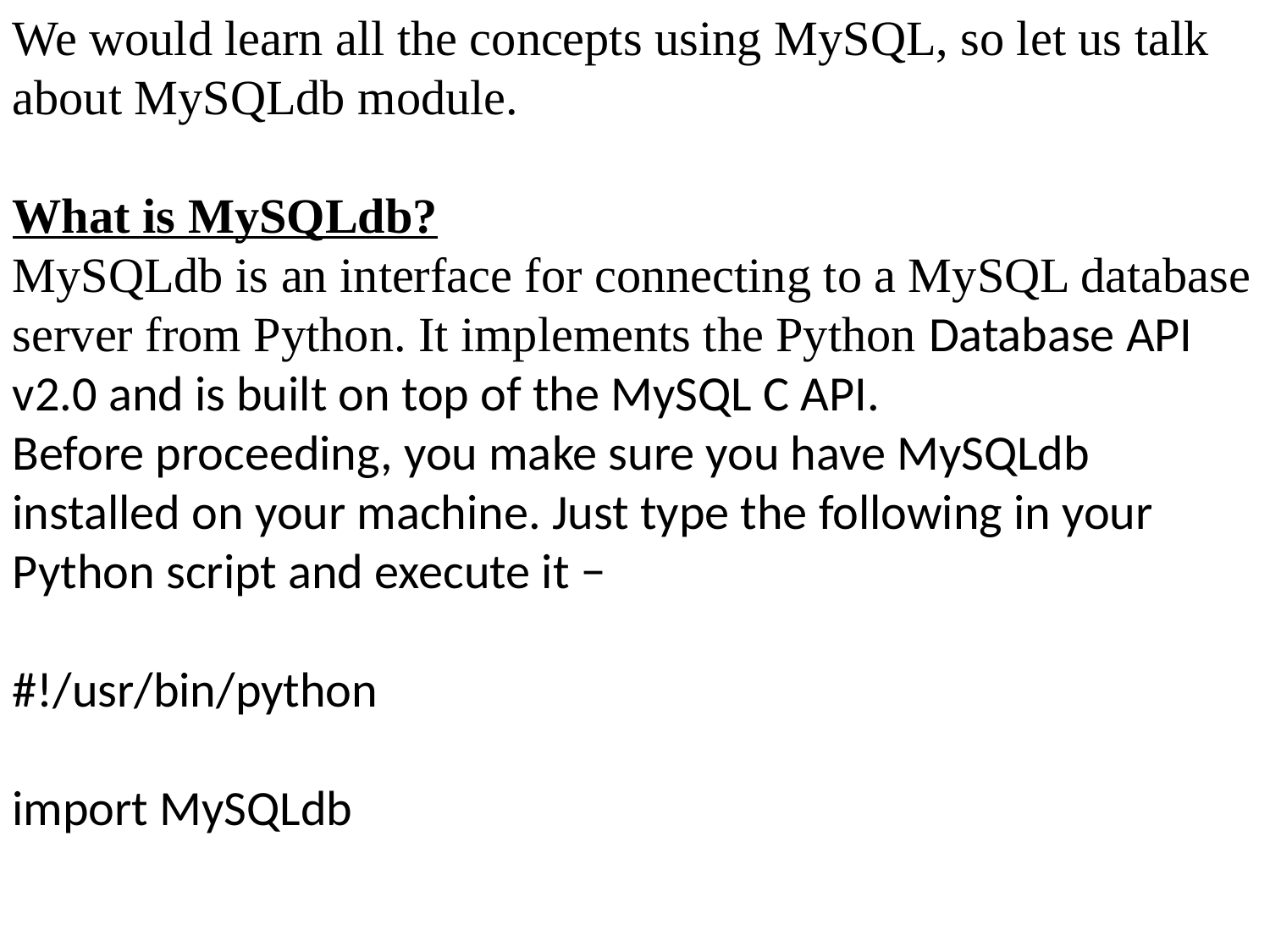

We would learn all the concepts using MySQL, so let us talk about MySQLdb module.

What is MySQLdb?
MySQLdb is an interface for connecting to a MySQL database server from Python. It implements the Python Database API v2.0 and is built on top of the MySQL C API.
Before proceeding, you make sure you have MySQLdb installed on your machine. Just type the following in your Python script and execute it −

#!/usr/bin/python

import MySQLdb